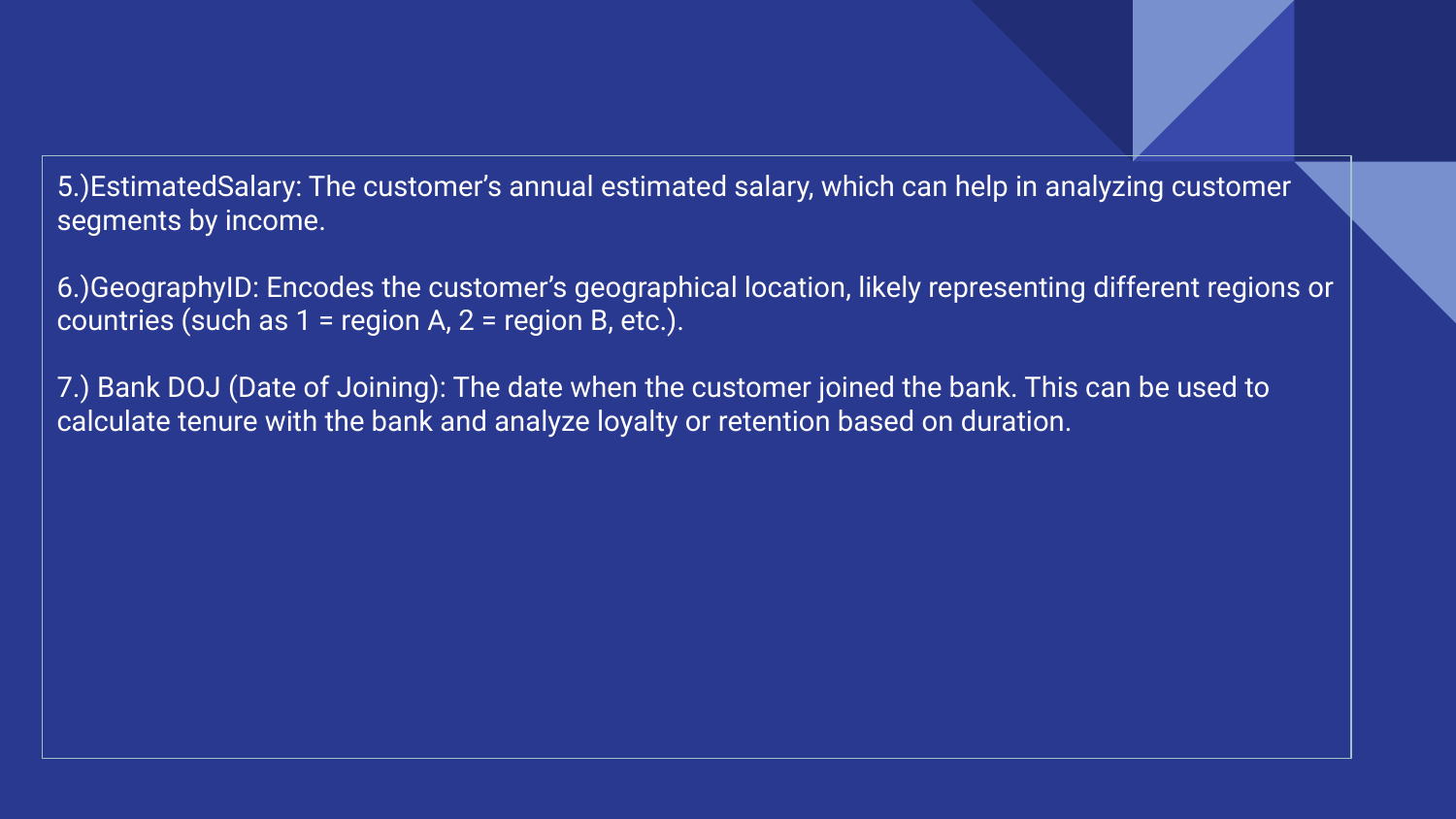

5.)EstimatedSalary: The customer’s annual estimated salary, which can help in analyzing customer segments by income.

6.)GeographyID: Encodes the customer’s geographical location, likely representing different regions or countries (such as 1 = region A, 2 = region B, etc.).

7.) Bank DOJ (Date of Joining): The date when the customer joined the bank. This can be used to calculate tenure with the bank and analyze loyalty or retention based on duration.